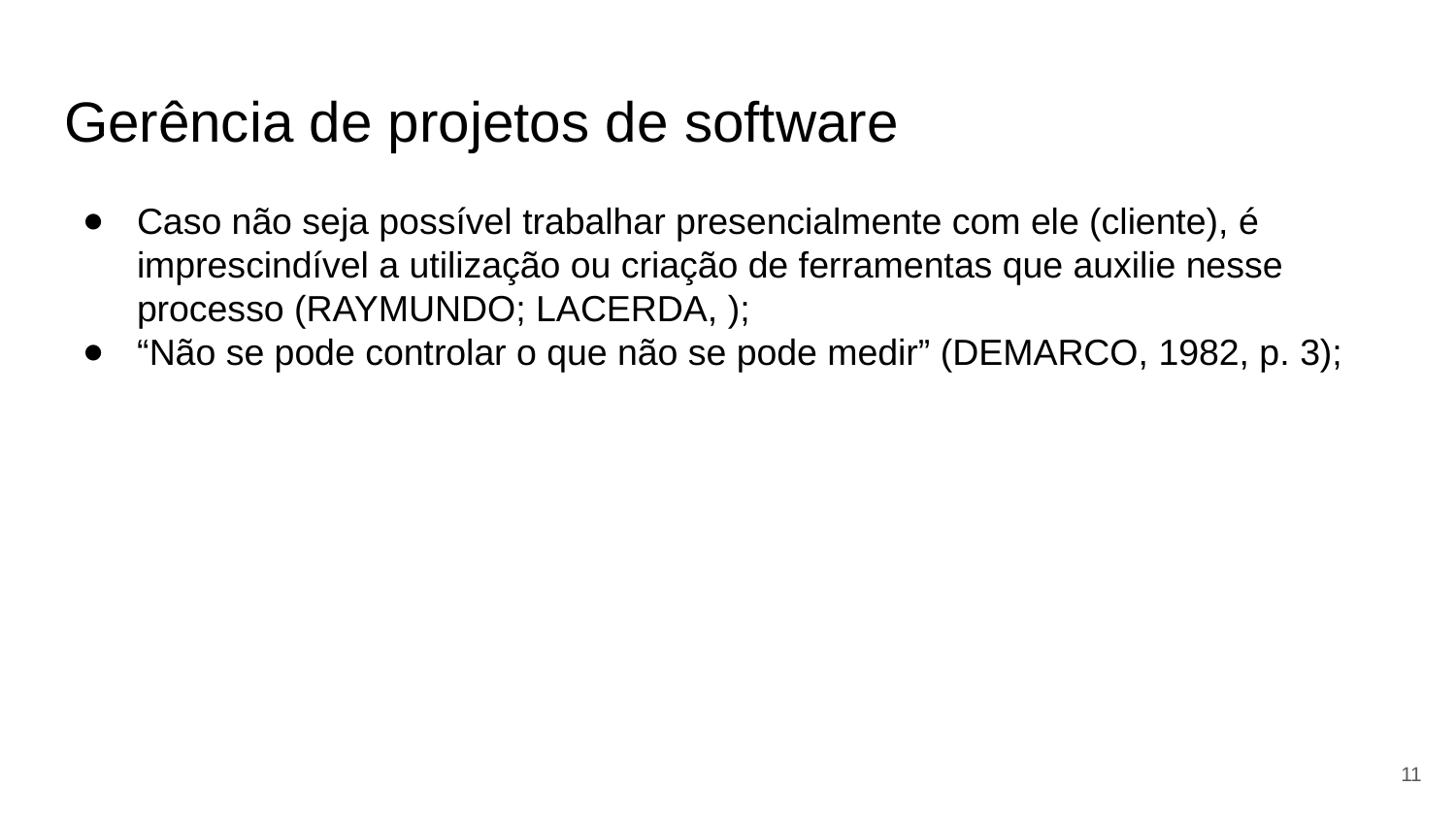

# Gerência de projetos de software
Caso não seja possível trabalhar presencialmente com ele (cliente), é imprescindível a utilização ou criação de ferramentas que auxilie nesse processo (RAYMUNDO; LACERDA, );
“Não se pode controlar o que não se pode medir” (DEMARCO, 1982, p. 3);
11